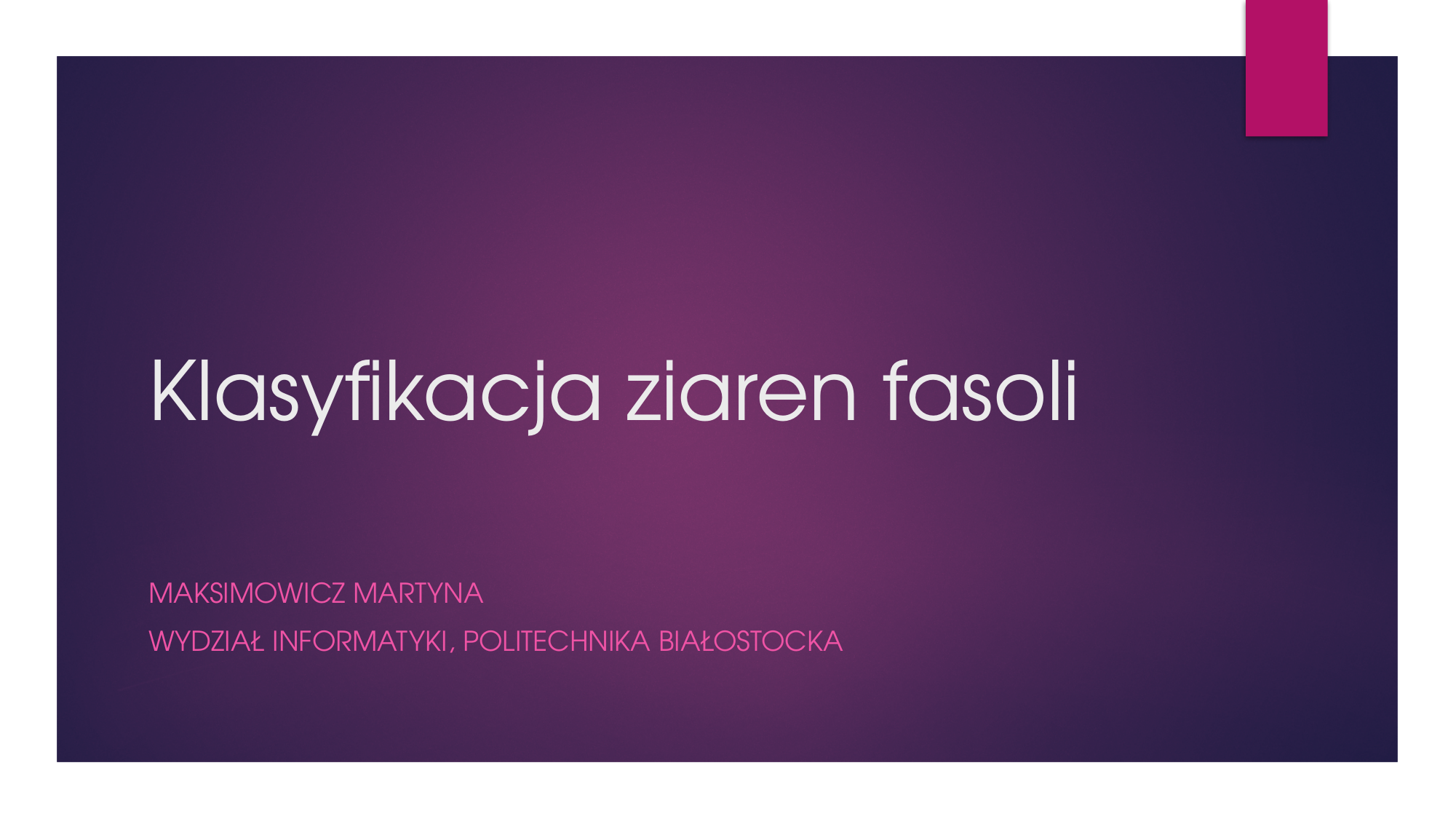

# Klasyfikacja ziaren fasoli
Maksimowicz martyna
Wydział informatyki, Politechnika białostocka